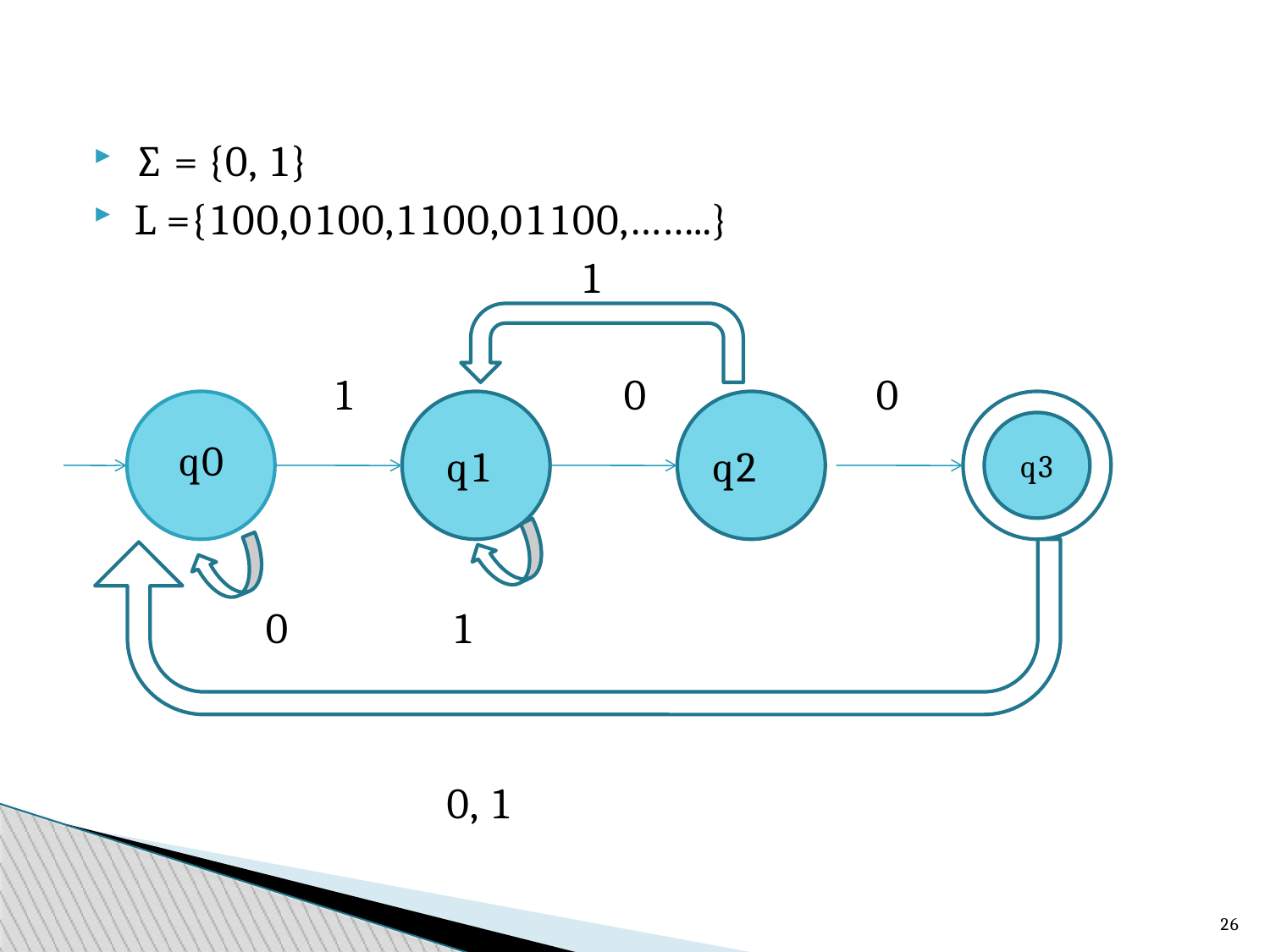

∑ = {0, 1}
L ={100,0100,1100,01100,……..}
                                                   1

                         1                            0                        0

                  0                 1

                                     0, 1

q0

 q1
q2

q3

26